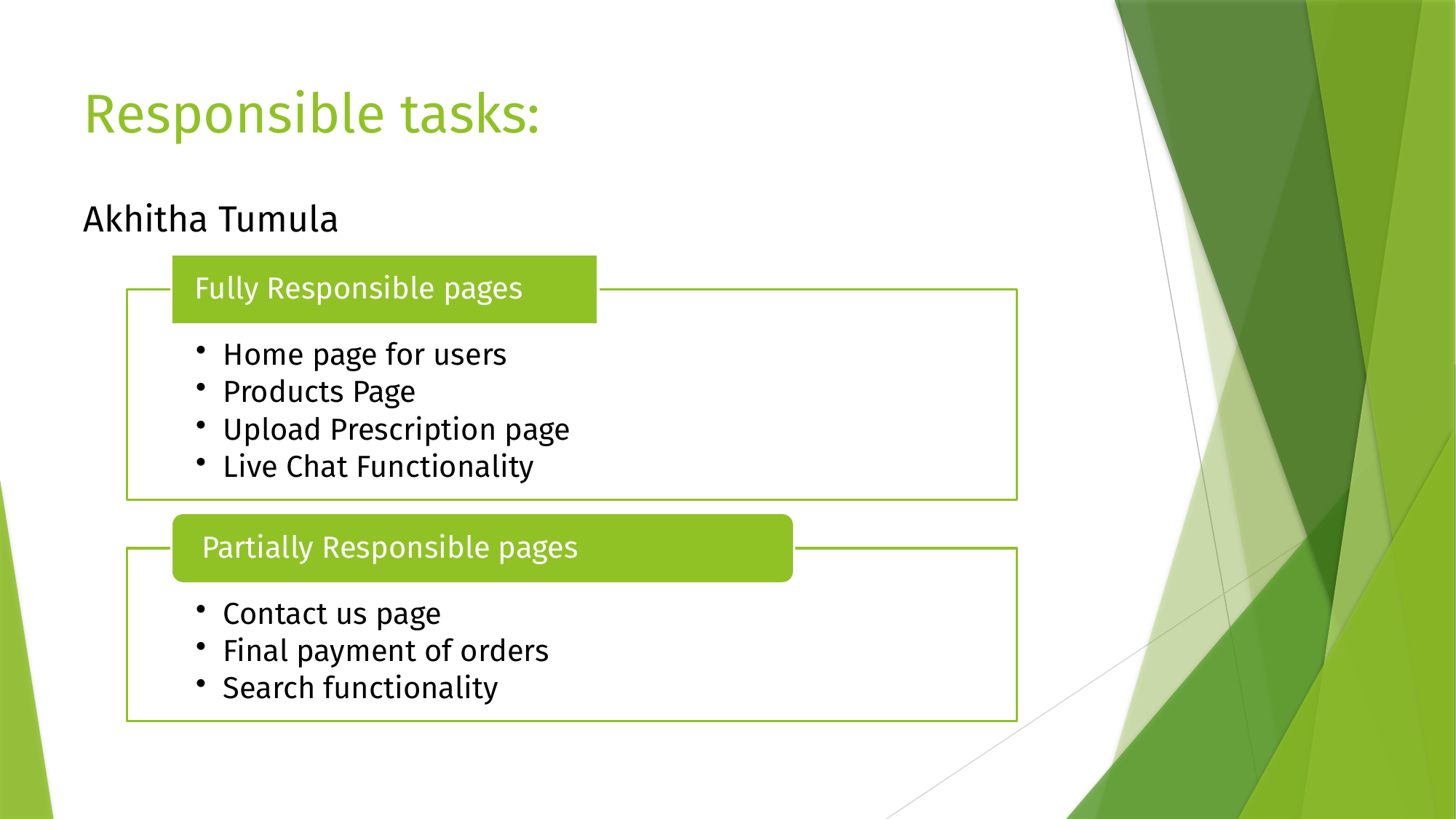

# Responsible tasks:
Akhitha Tumula
Home page for users
Products Page
Upload Prescription page
Live Chat Functionality
Fully Responsible pages
Contact us page
Final payment of orders
Search functionality
Partially Responsible pages